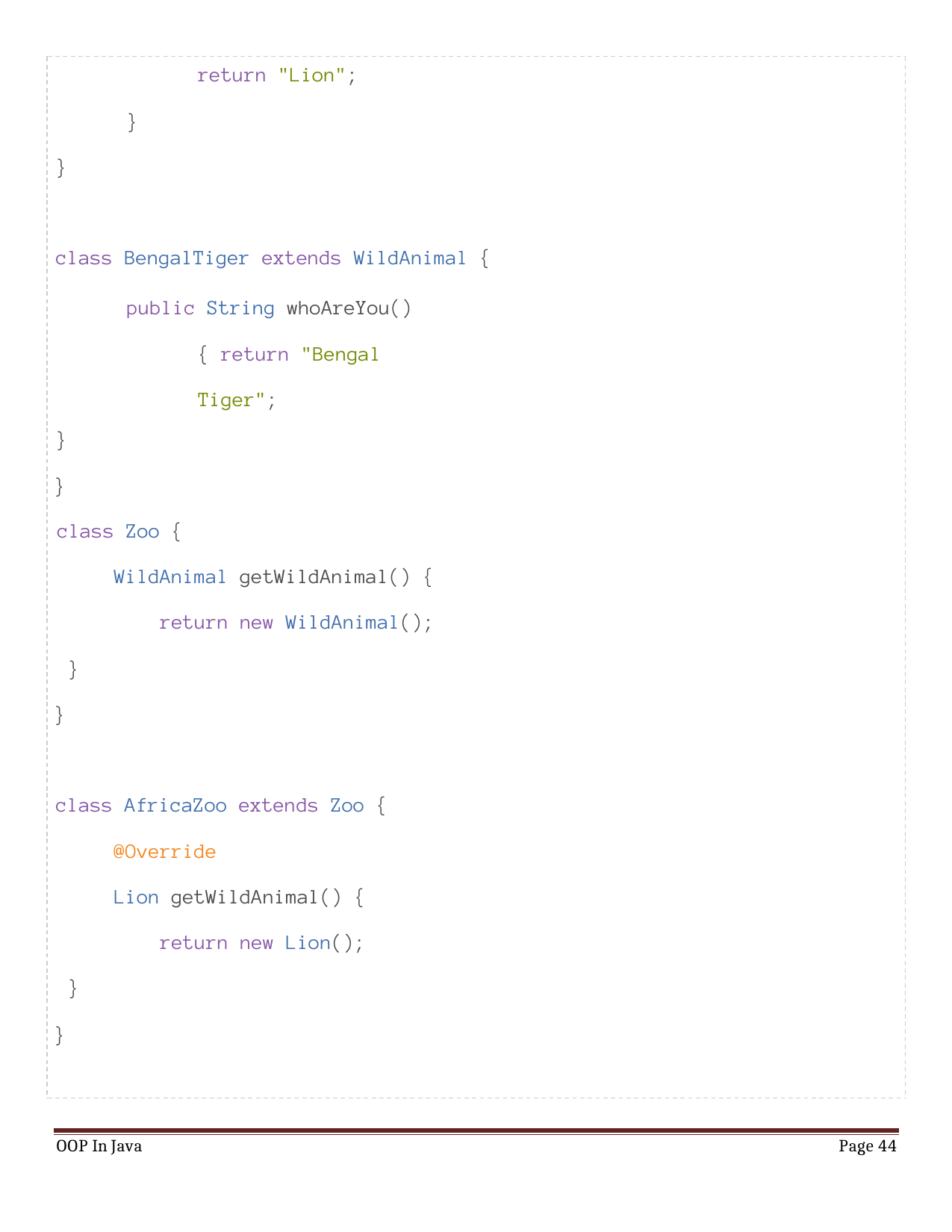

return "Lion";

}

}

class BengalTiger extends WildAnimal {
public String whoAreYou() { return "Bengal Tiger";
}

}

class Zoo {
WildAnimal getWildAnimal() { return new WildAnimal();

}

}

class AfricaZoo extends Zoo {

@Override
Lion getWildAnimal() { return new Lion();

}

}

OOP In Java
Page 44